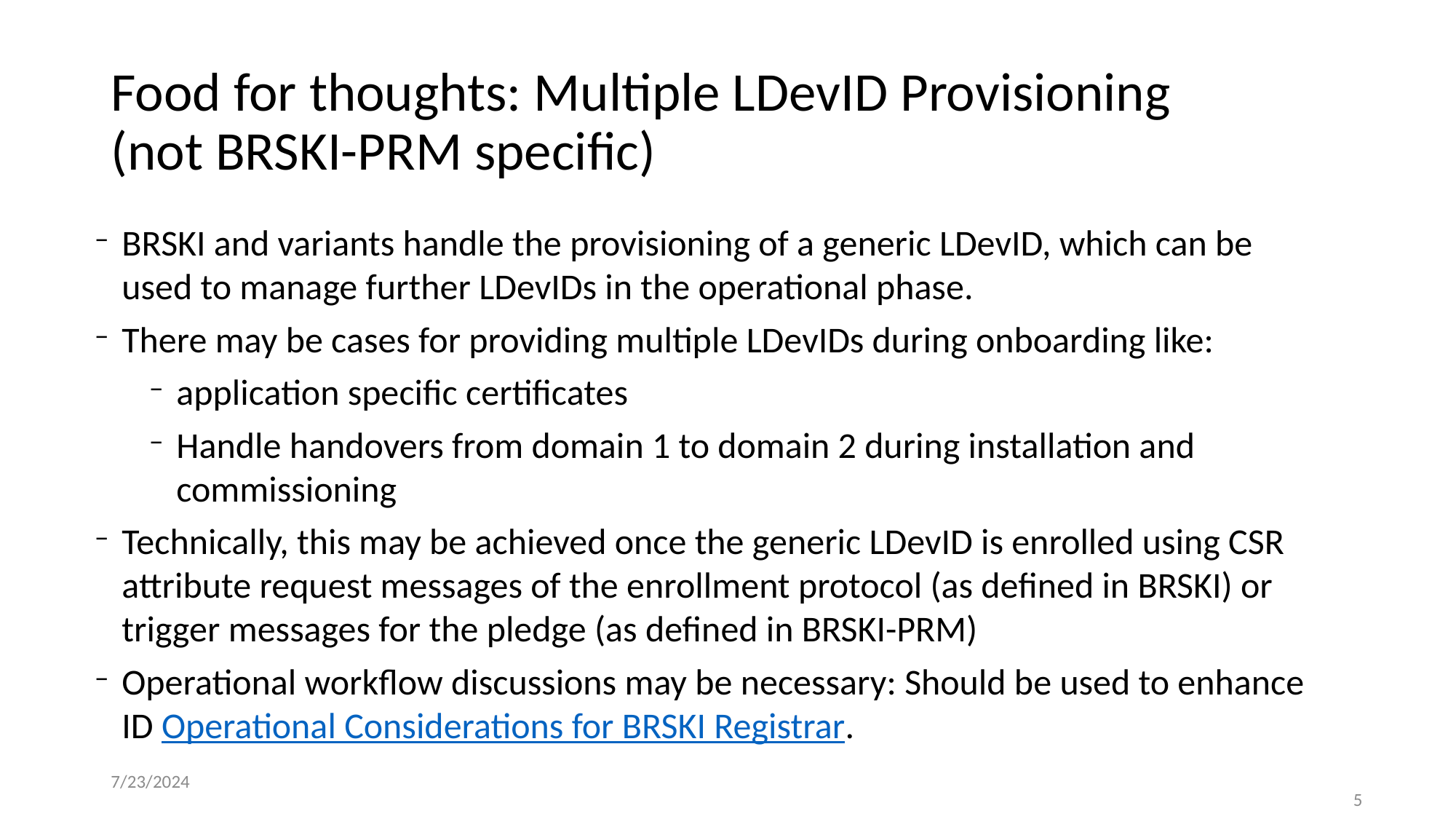

# Food for thoughts: Multiple LDevID Provisioning (not BRSKI-PRM specific)
BRSKI and variants handle the provisioning of a generic LDevID, which can be used to manage further LDevIDs in the operational phase.
There may be cases for providing multiple LDevIDs during onboarding like:
application specific certificates
Handle handovers from domain 1 to domain 2 during installation and commissioning
Technically, this may be achieved once the generic LDevID is enrolled using CSR attribute request messages of the enrollment protocol (as defined in BRSKI) or trigger messages for the pledge (as defined in BRSKI-PRM)
Operational workflow discussions may be necessary: Should be used to enhance ID Operational Considerations for BRSKI Registrar.

7/23/2024
5